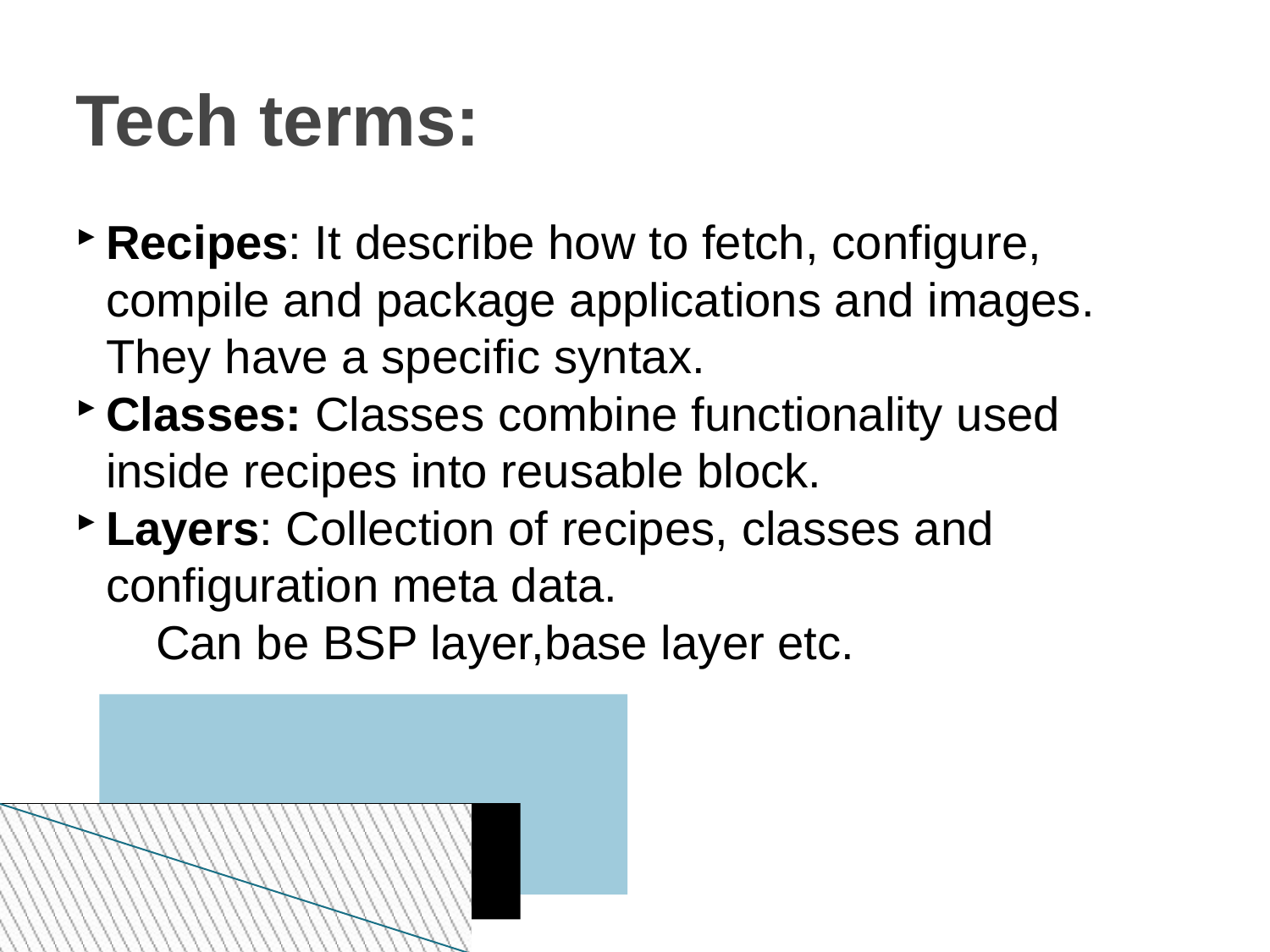

Tech terms:
Recipes: It describe how to fetch, configure, compile and package applications and images. They have a specific syntax.
Classes: Classes combine functionality used inside recipes into reusable block.
Layers: Collection of recipes, classes and configuration meta data.
      Can be BSP layer,base layer etc.